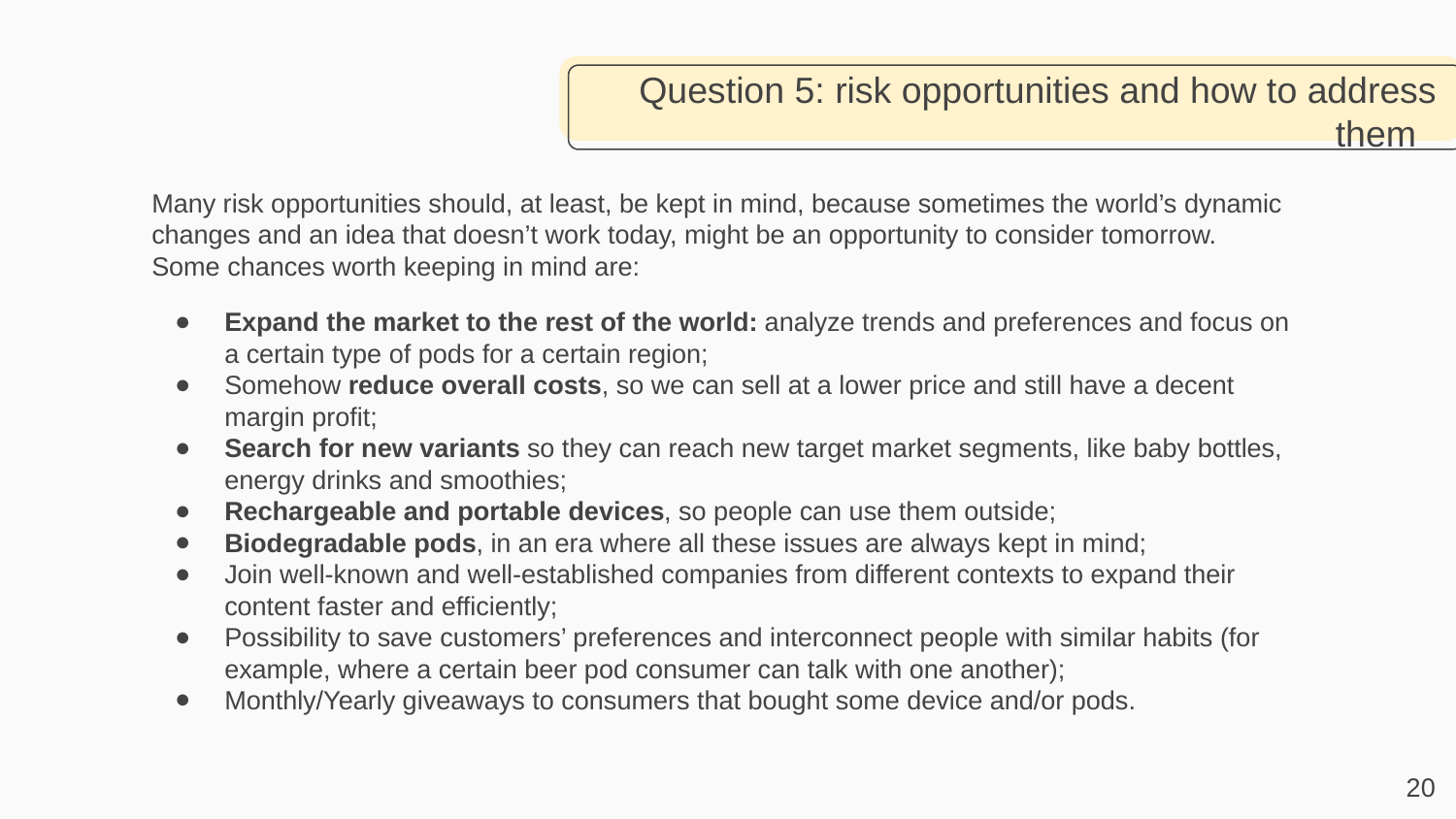

# Question 5: risk opportunities and how to address them
Many risk opportunities should, at least, be kept in mind, because sometimes the world’s dynamic changes and an idea that doesn’t work today, might be an opportunity to consider tomorrow.
Some chances worth keeping in mind are:
Expand the market to the rest of the world: analyze trends and preferences and focus on a certain type of pods for a certain region;
Somehow reduce overall costs, so we can sell at a lower price and still have a decent margin profit;
Search for new variants so they can reach new target market segments, like baby bottles, energy drinks and smoothies;
Rechargeable and portable devices, so people can use them outside;
Biodegradable pods, in an era where all these issues are always kept in mind;
Join well-known and well-established companies from different contexts to expand their content faster and efficiently;
Possibility to save customers’ preferences and interconnect people with similar habits (for example, where a certain beer pod consumer can talk with one another);
Monthly/Yearly giveaways to consumers that bought some device and/or pods.
20